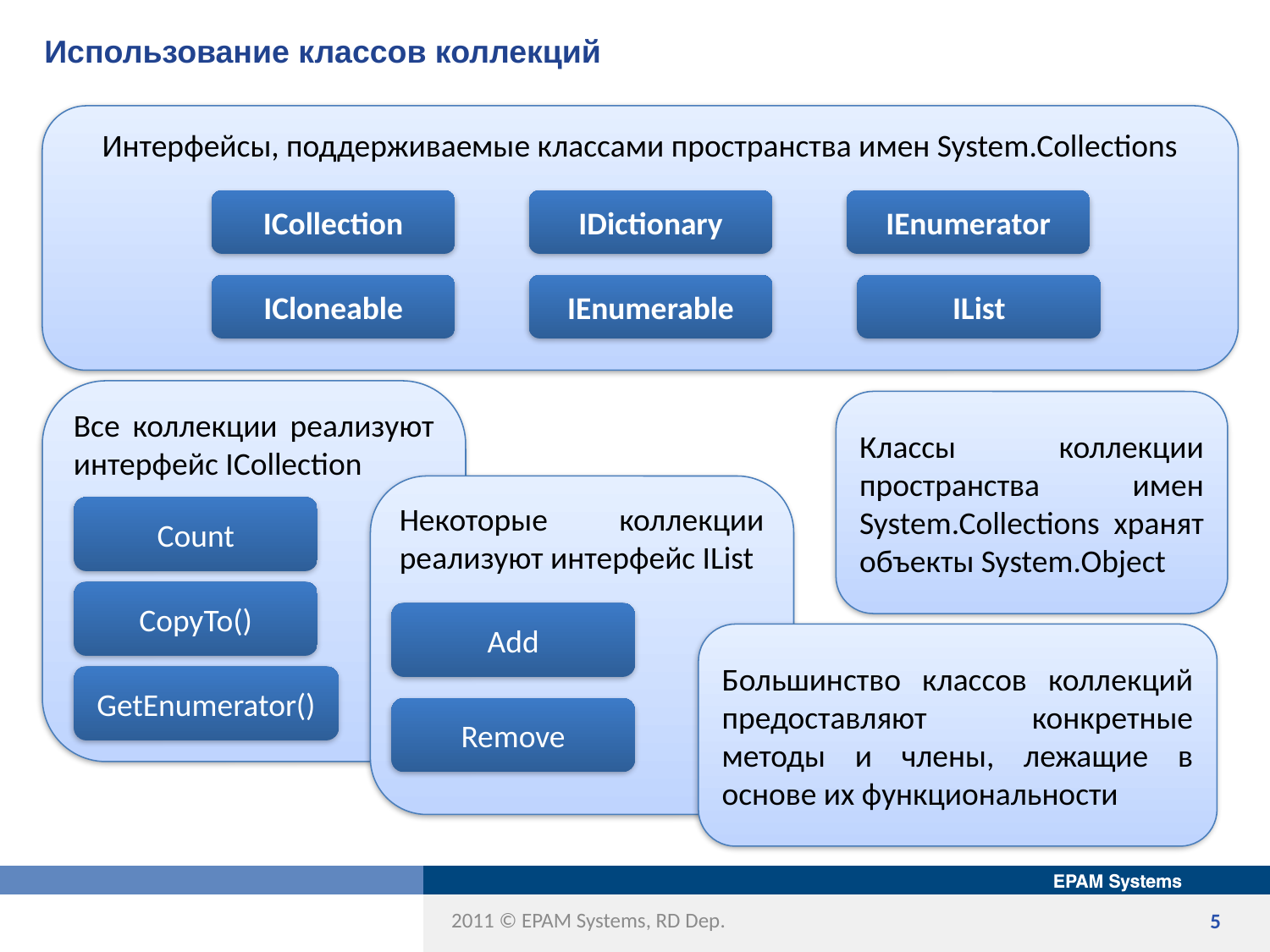

# Использование классов коллекций

Интерфейсы, поддерживаемые классами пространства имен System.Collections
ICollection
IDictionary
IEnumerator
ICloneable
IEnumerable
IList
Все коллекции реализуют интерфейс IСollection
Count
CopyTo()
GetEnumerator()
Классы коллекции пространства имен System.Collections хранят объекты System.Object
Некоторые коллекции реализуют интерфейс IList
Add
Remove
Большинство классов коллекций предоставляют конкретные методы и члены, лежащие в основе их функциональности